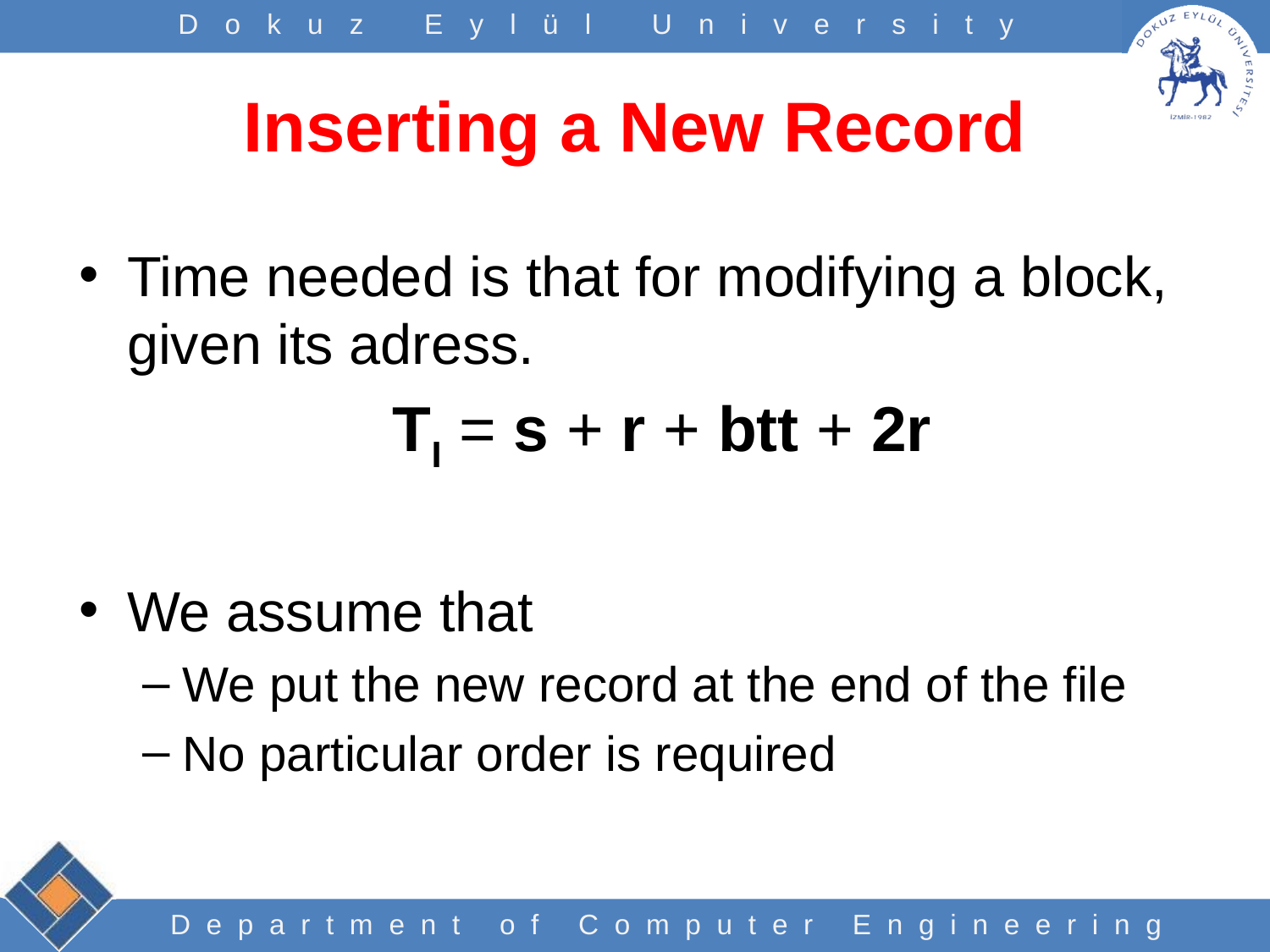

# Inserting a New Record
Time needed is that for modifying a block, given its adress.
	TI = s + r + btt + 2r

We assume that
We put the new record at the end of the file
No particular order is required